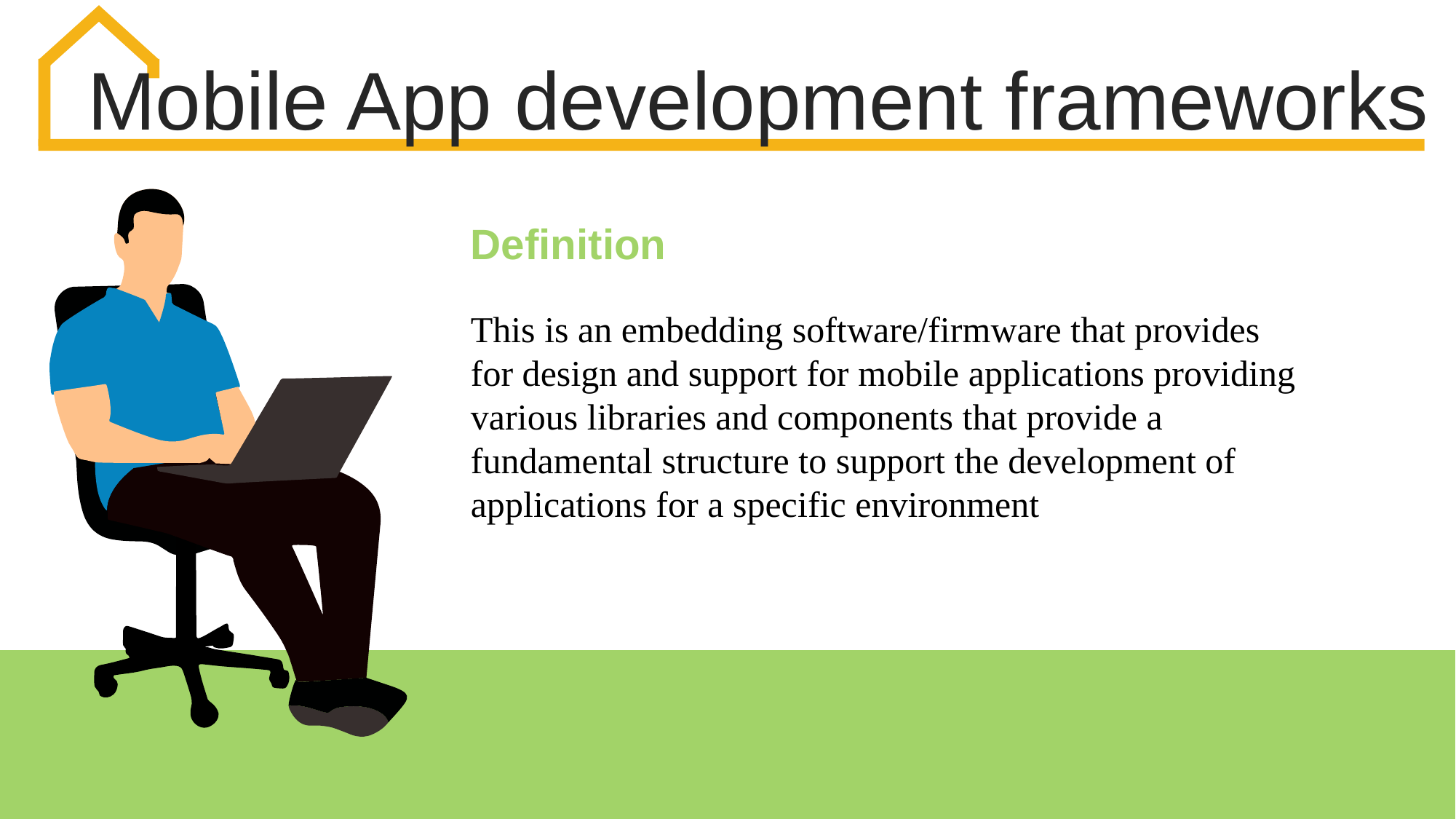

Mobile App development frameworks

Definition
This is an embedding software/firmware that provides  for design and support for mobile applications providing various libraries and components that provide a fundamental structure to support the development of applications for a specific environment
$62,000
Get a modern PowerPoint  Presentation that is beautifully designed. I hope and I believe that this Template will your Time, Money and Reputation.

Contents Title